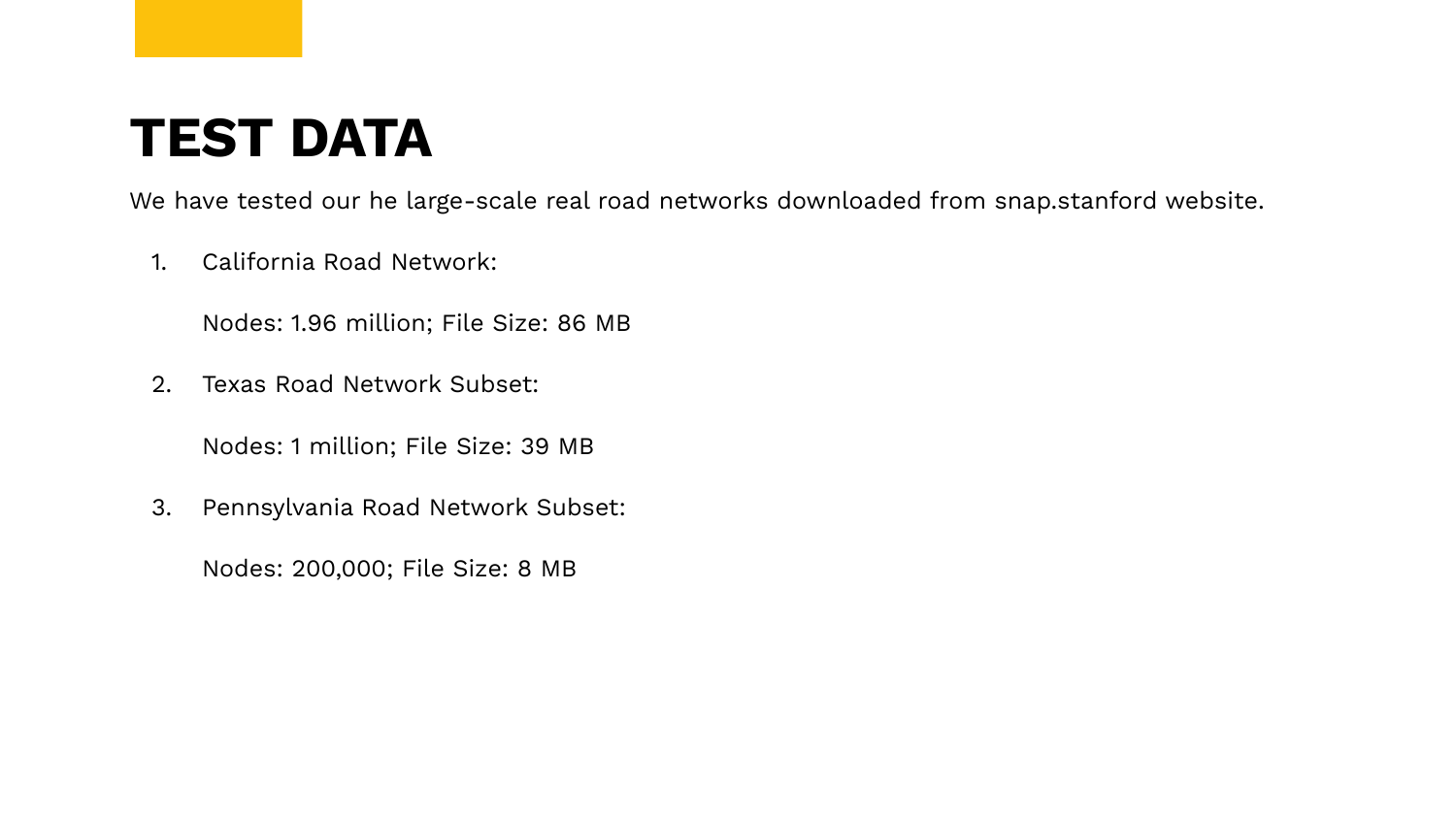

# TEST DATA
We have tested our he large-scale real road networks downloaded from snap.stanford website.
California Road Network:
Nodes: 1.96 million; File Size: 86 MB
Texas Road Network Subset:
Nodes: 1 million; File Size: 39 MB
Pennsylvania Road Network Subset:
Nodes: 200,000; File Size: 8 MB